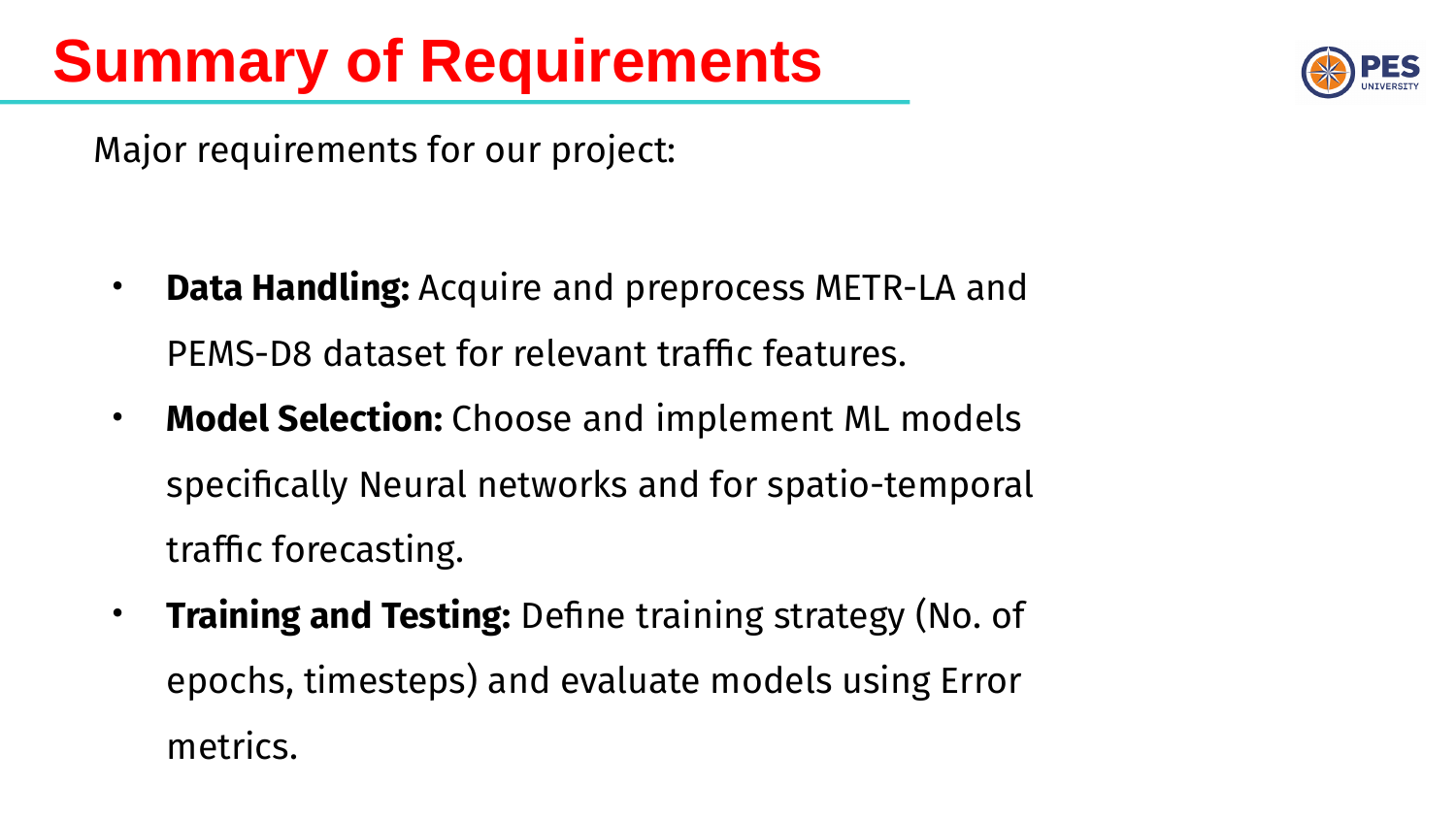

# Summary of Requirements
Major requirements for our project:

Data Handling: Acquire and preprocess METR-LA and PEMS-D8 dataset for relevant traffic features.
Model Selection: Choose and implement ML models specifically Neural networks and for spatio-temporal traffic forecasting.
Training and Testing: Define training strategy (No. of epochs, timesteps) and evaluate models using Error metrics.